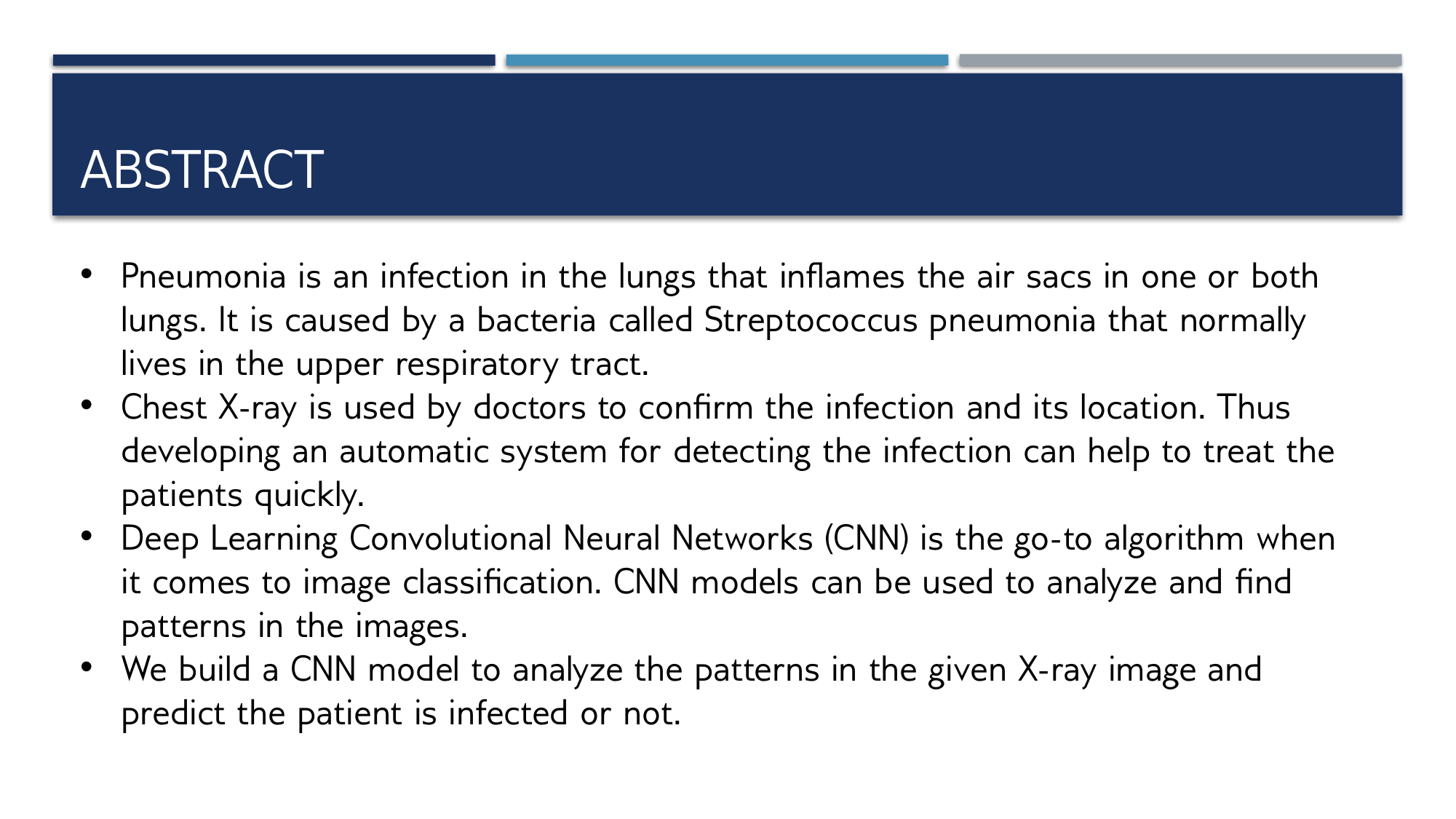

# Abstract
Pneumonia is an infection in the lungs that inflames the air sacs in one or both lungs. It is caused by a bacteria called Streptococcus pneumonia that normally lives in the upper respiratory tract.
Chest X-ray is used by doctors to confirm the infection and its location. Thus developing an automatic system for detecting the infection can help to treat the patients quickly.
Deep Learning Convolutional Neural Networks (CNN) is the go-to algorithm when it comes to image classification. CNN models can be used to analyze and find patterns in the images.
We build a CNN model to analyze the patterns in the given X-ray image and predict the patient is infected or not.